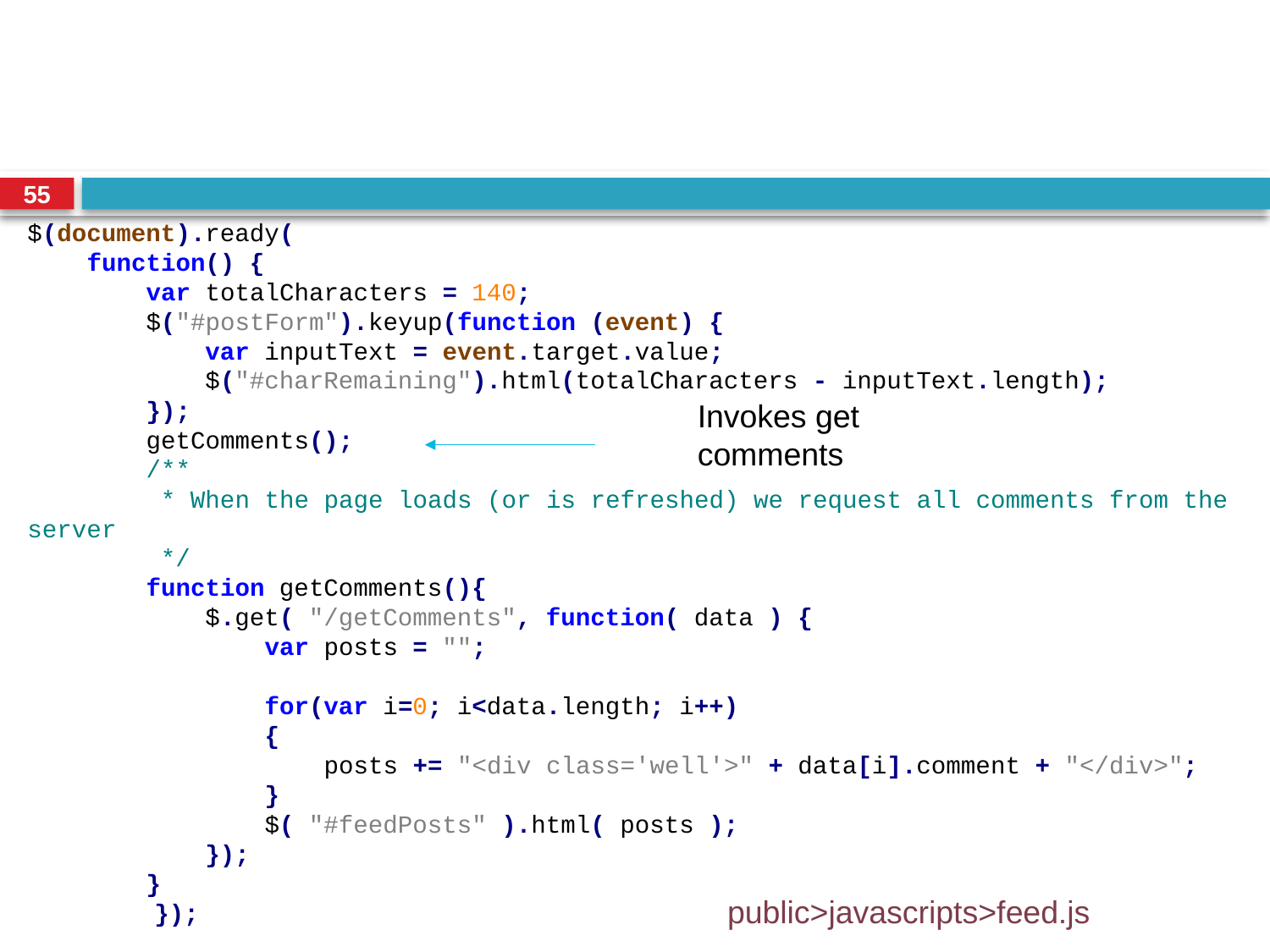

55
$(document).ready(
    function() {
        var totalCharacters = 140;
        $("#postForm").keyup(function (event) {
            var inputText = event.target.value;
            $("#charRemaining").html(totalCharacters - inputText.length);
        });
        getComments();
        /**
         * When the page loads (or is refreshed) we request all comments from the server
         */
        function getComments(){
            $.get( "/getComments", function( data ) {
                var posts = "";

                for(var i=0; i<data.length; i++)
                {
                    posts += "<div class='well'>" + data[i].comment + "</div>";
                }
                $( "#feedPosts" ).html( posts );
            });
        }
	});
Invokes get comments
public>javascripts>feed.js